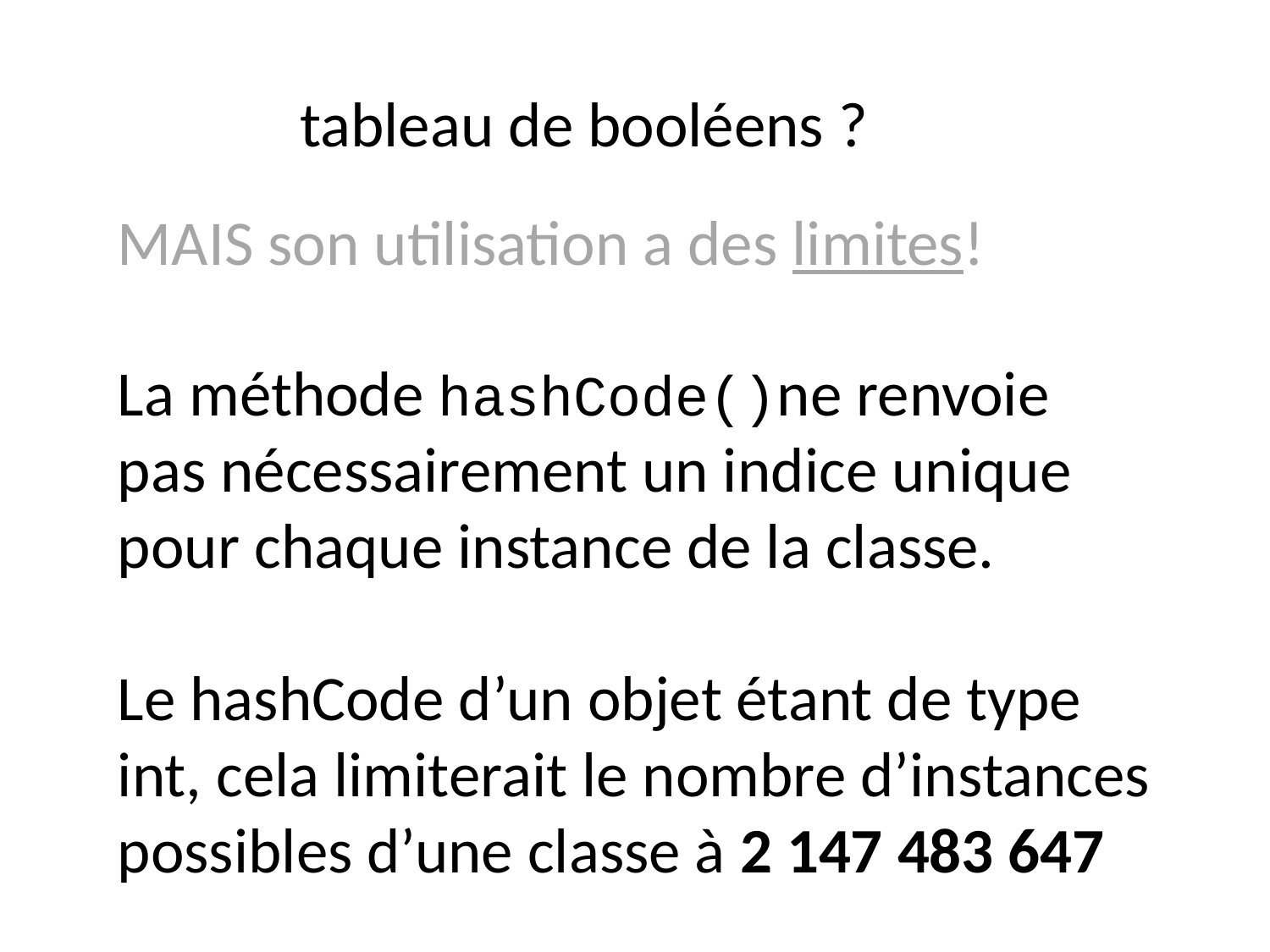

tableau de booléens ?
MAIS son utilisation a des limites!

La méthode hashCode()ne renvoie pas nécessairement un indice unique pour chaque instance de la classe.

Le hashCode d’un objet étant de type int, cela limiterait le nombre d’instances possibles d’une classe à 2 147 483 647